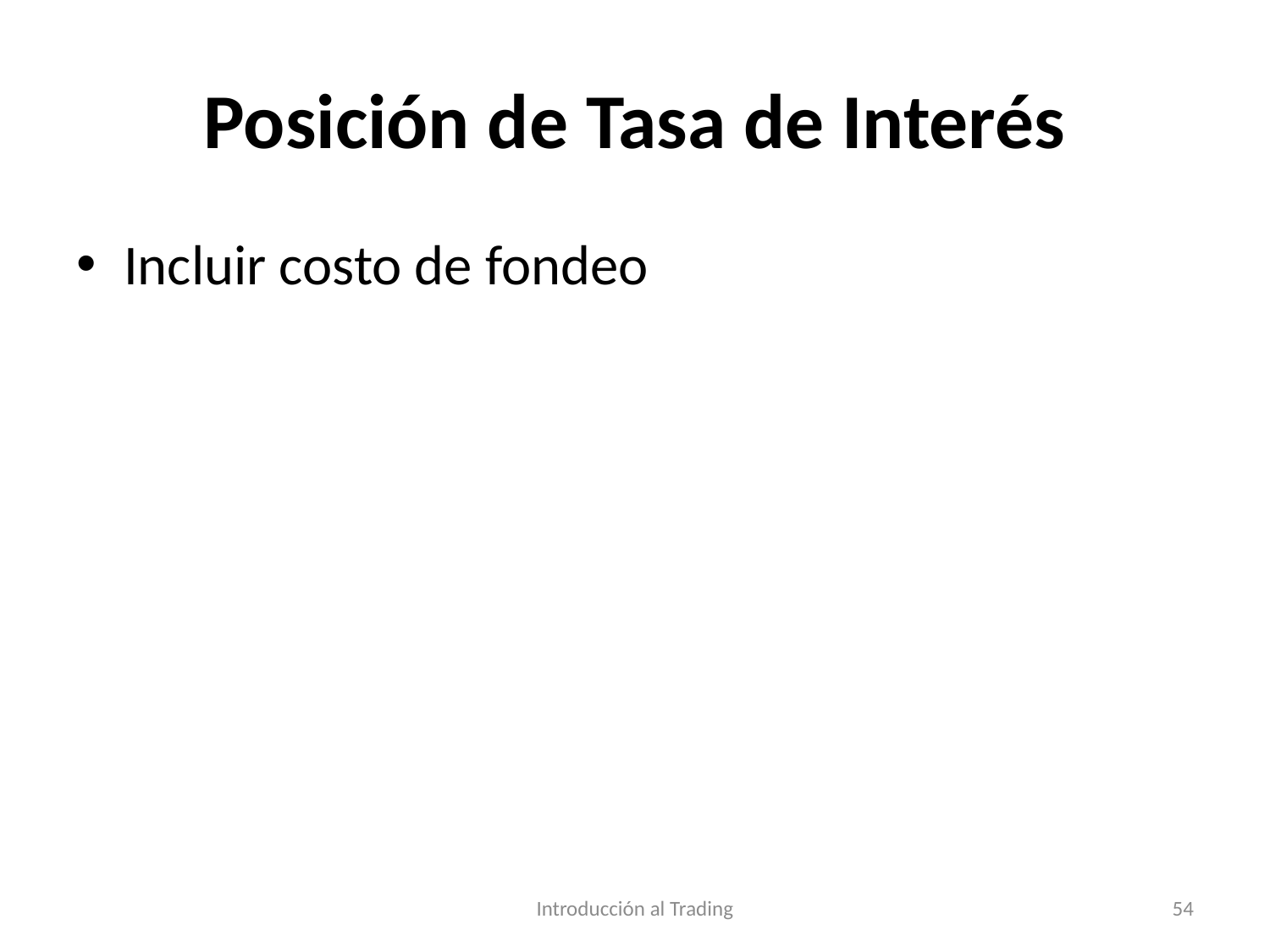

# Posición de Tasa de Interés
Incluir costo de fondeo
Introducción al Trading
54